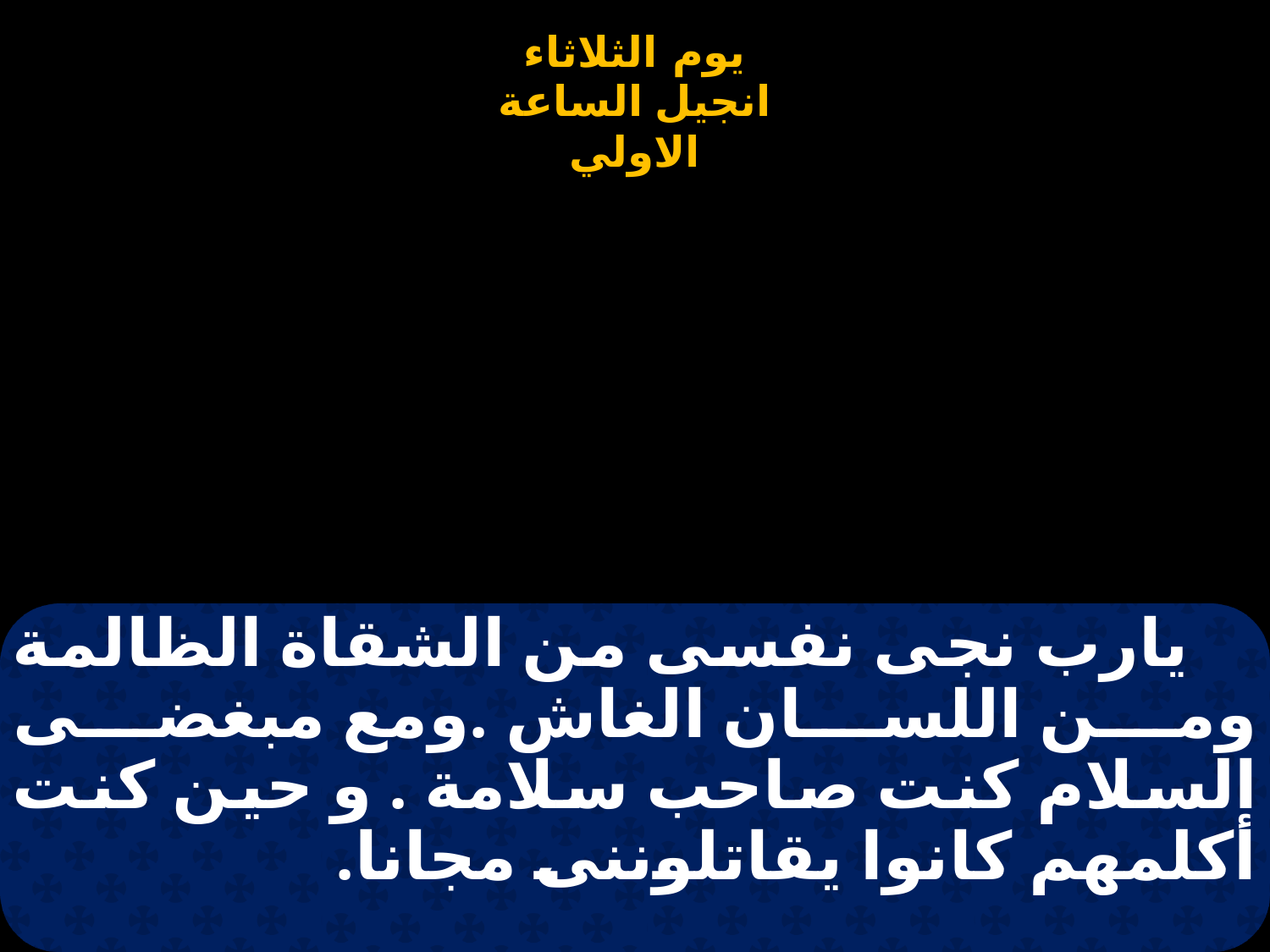

# يارب نجى نفسى من الشقاة الظالمة ومن اللسان الغاش .ومع مبغضى السلام كنت صاحب سلامة . و حين كنت أكلمهم كانوا يقاتلوننى مجانا.